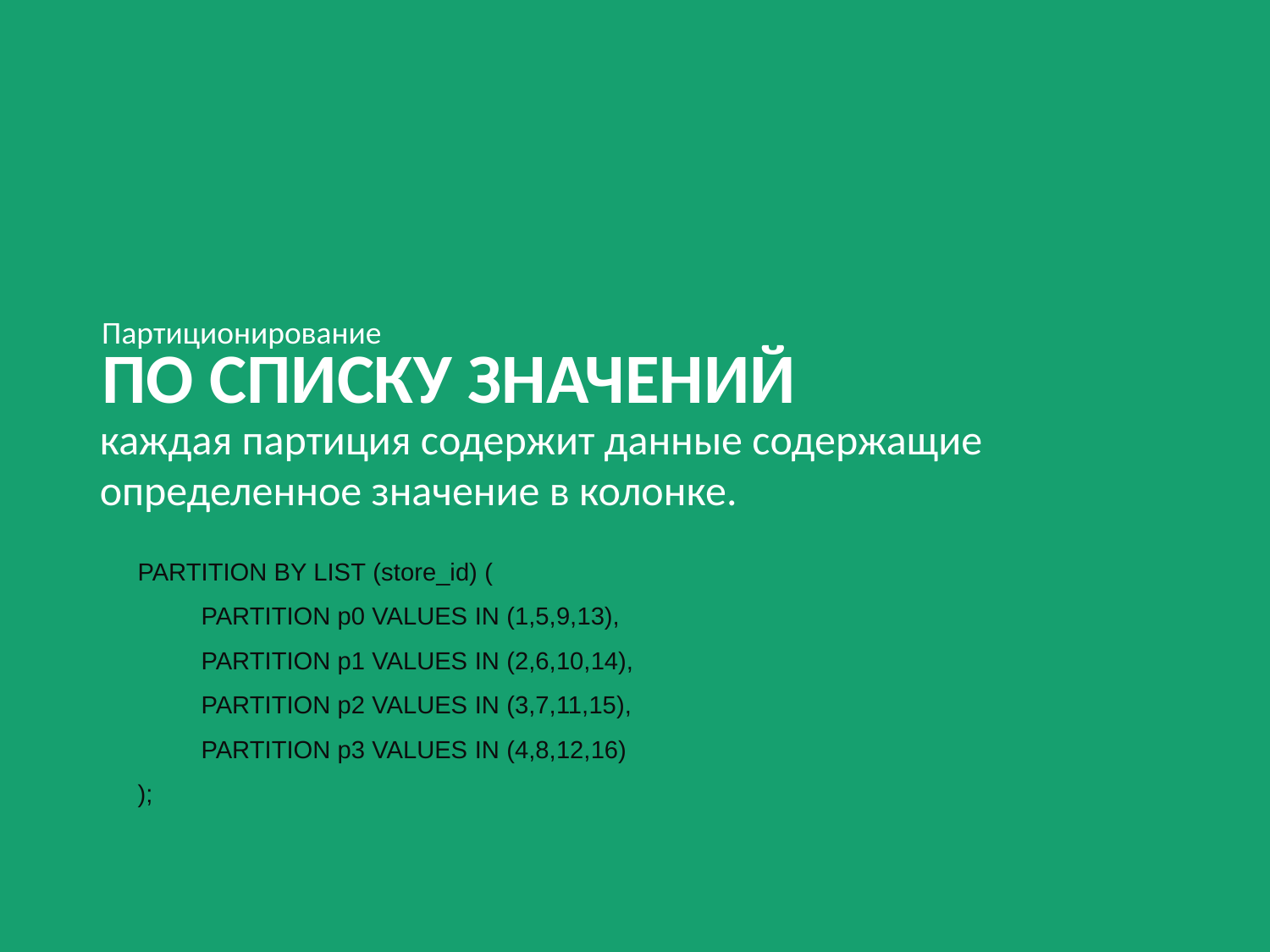

Партиционирование
ПО СПИСКУ ЗНАЧЕНИЙ
каждая партиция содержит данные содержащие определенное значение в колонке.
PARTITION BY LIST (store_id) (
PARTITION p0 VALUES IN (1,5,9,13),
PARTITION p1 VALUES IN (2,6,10,14),
PARTITION p2 VALUES IN (3,7,11,15),
PARTITION p3 VALUES IN (4,8,12,16)
);